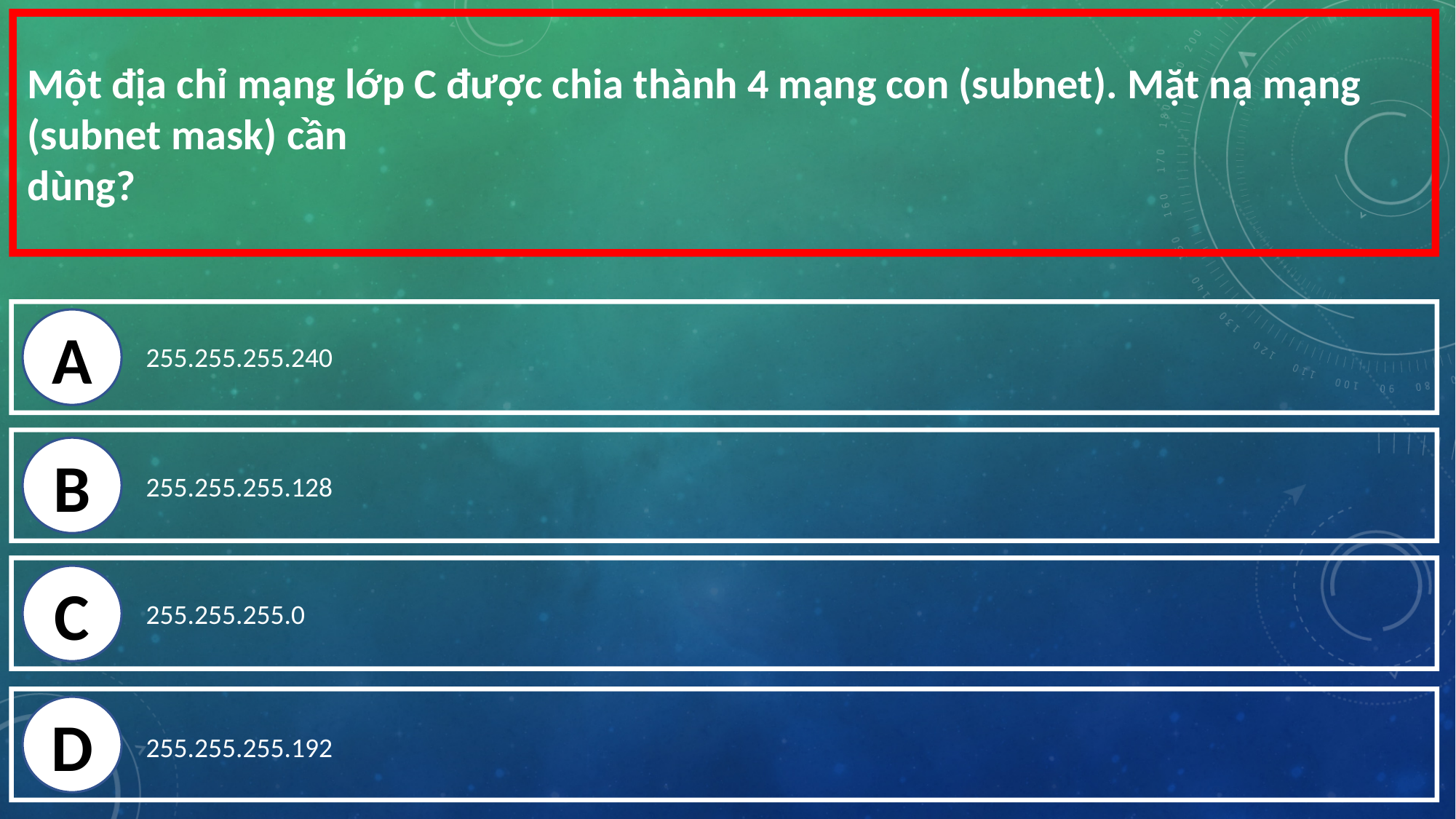

Một địa chỉ mạng lớp C được chia thành 4 mạng con (subnet). Mặt nạ mạng (subnet mask) cần
dùng?

A
255.255.255.240

B
255.255.255.128

C
255.255.255.0

D
255.255.255.192